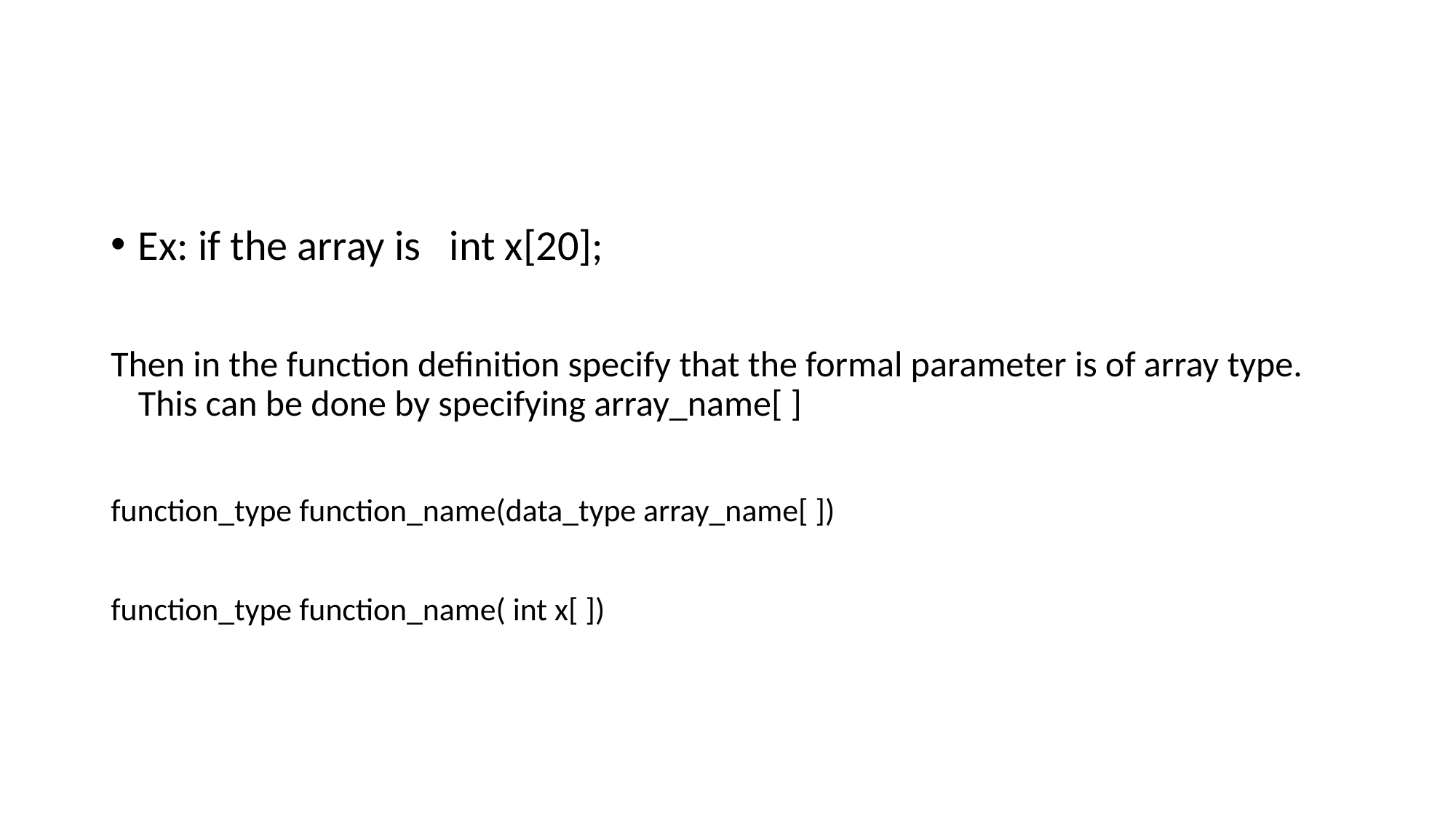

#
Ex: if the array is   int x[20];

Then in the function definition specify that the formal parameter is of array type. This can be done by specifying array_name[ ]

function_type function_name(data_type array_name[ ])

function_type function_name( int x[ ])